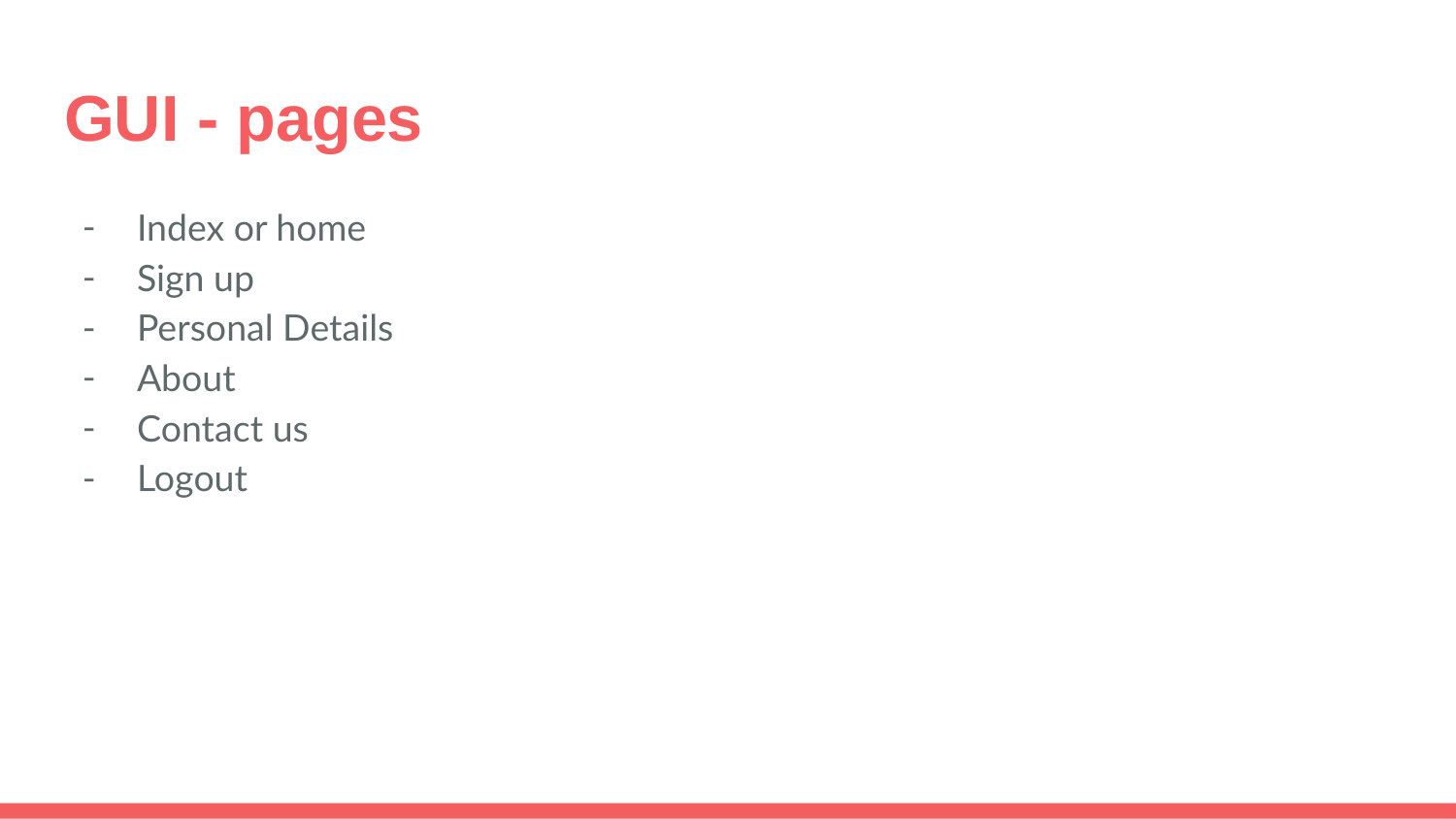

# GUI - pages
Index or home
Sign up
Personal Details
About
Contact us
Logout